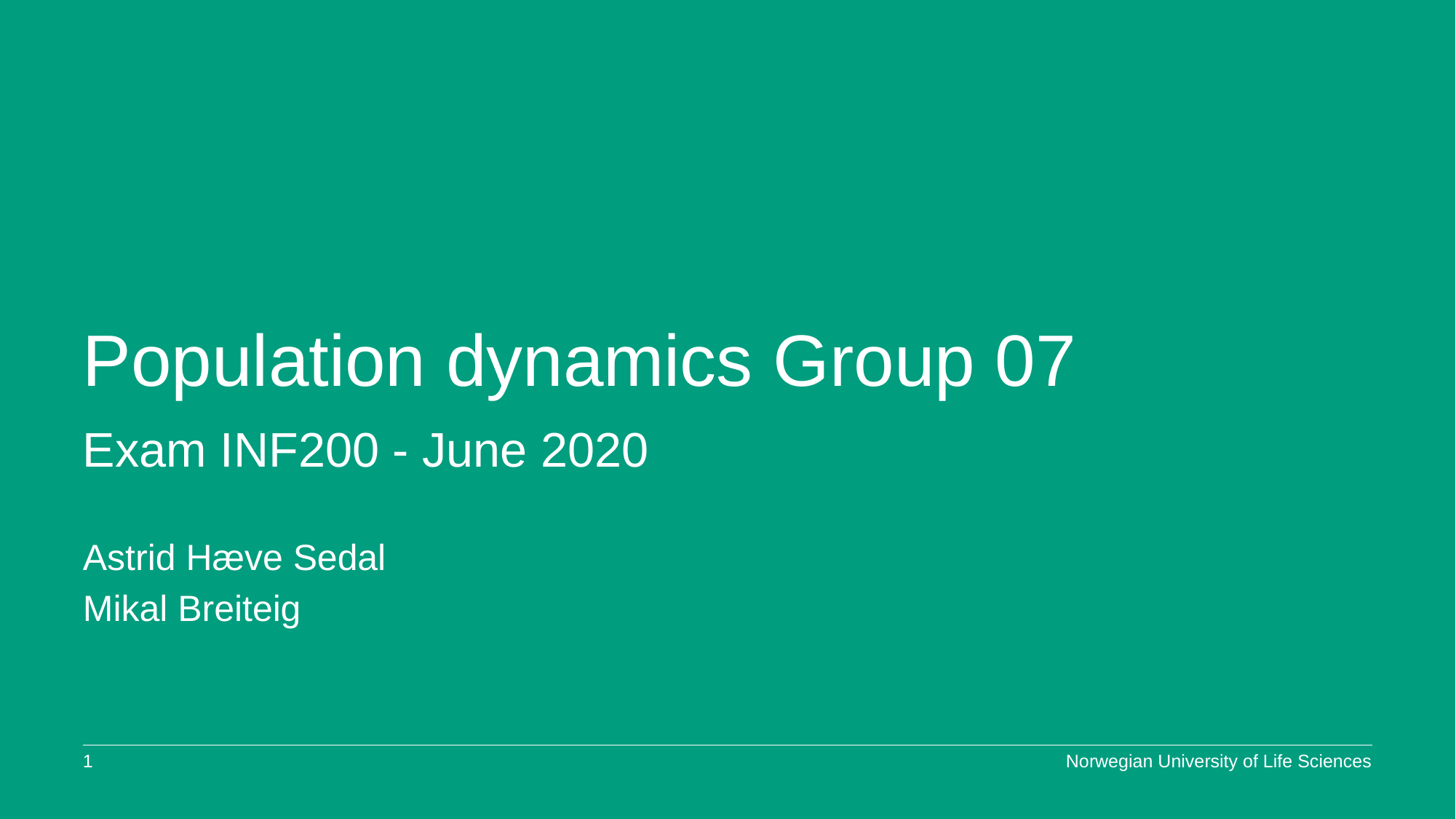

# Population dynamics Group 07
Exam INF200 - June 2020
Astrid Hæve Sedal
Mikal Breiteig
1
Norwegian University of Life Sciences